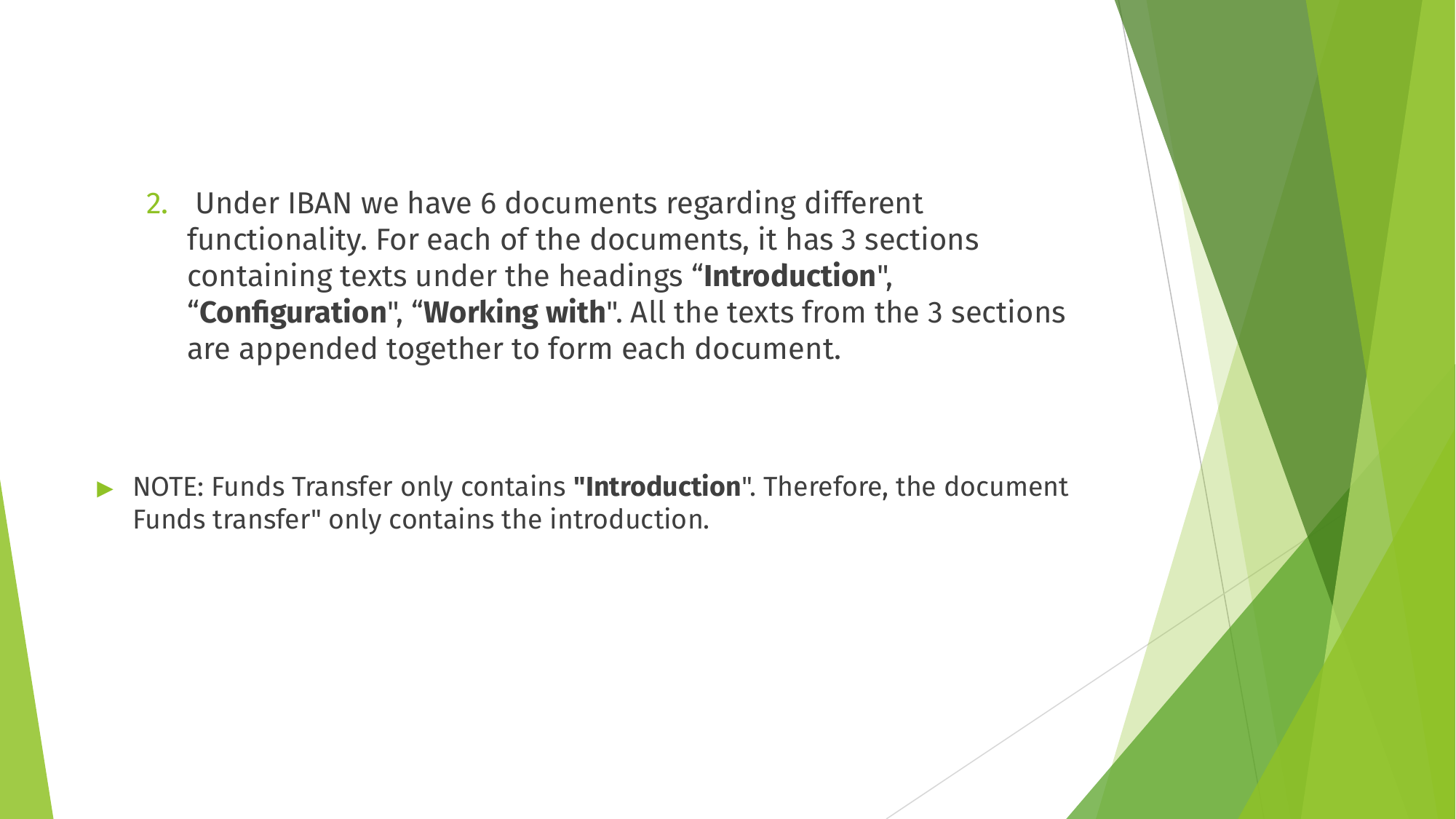

Under IBAN we have 6 documents regarding different functionality. For each of the documents, it has 3 sections containing texts under the headings “Introduction", “Configuration", “Working with". All the texts from the 3 sections are appended together to form each document.

NOTE: Funds Transfer only contains "Introduction". Therefore, the document Funds transfer" only contains the introduction.